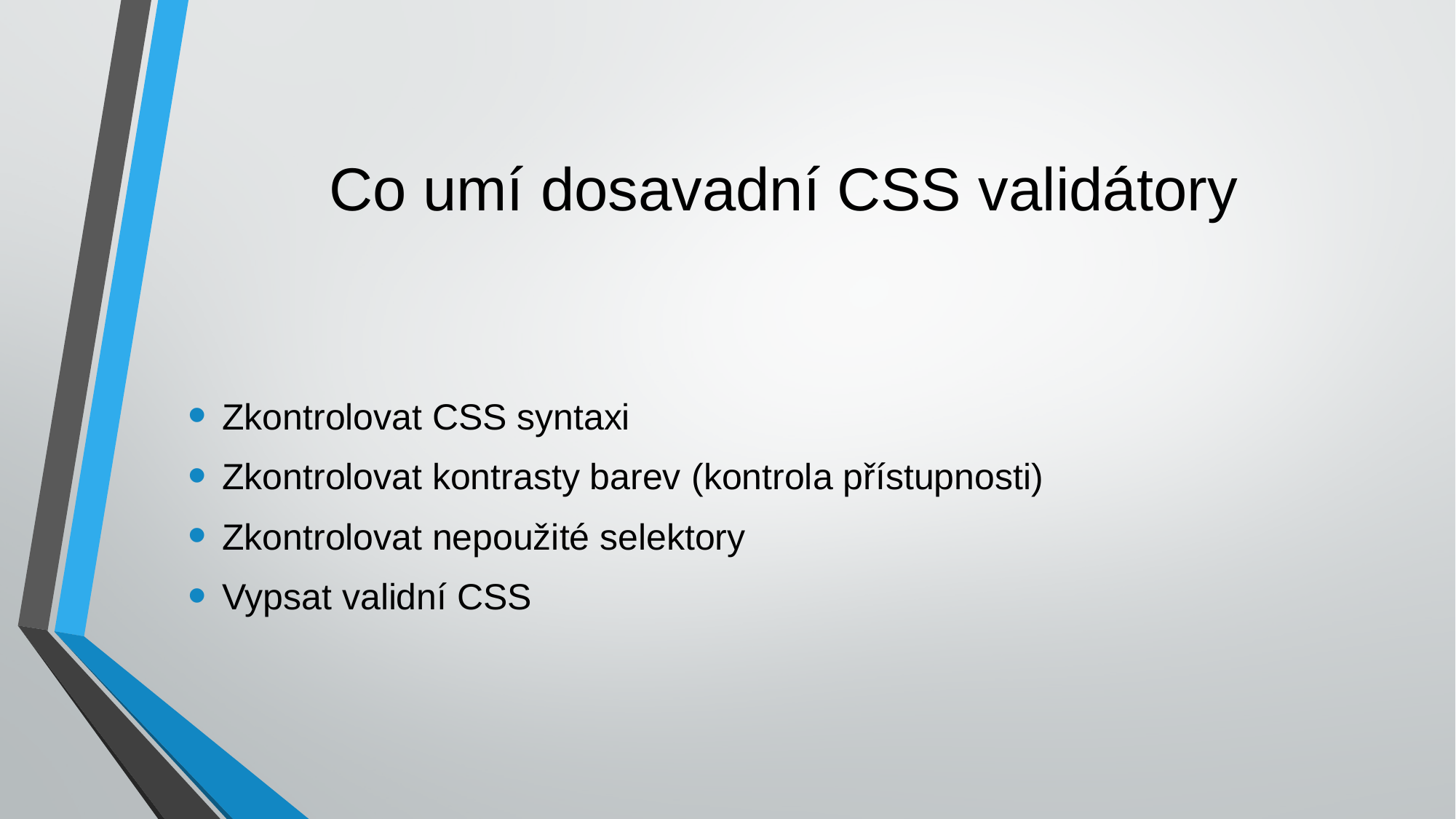

# Co umí dosavadní CSS validátory
Zkontrolovat CSS syntaxi
Zkontrolovat kontrasty barev (kontrola přístupnosti)
Zkontrolovat nepoužité selektory
Vypsat validní CSS